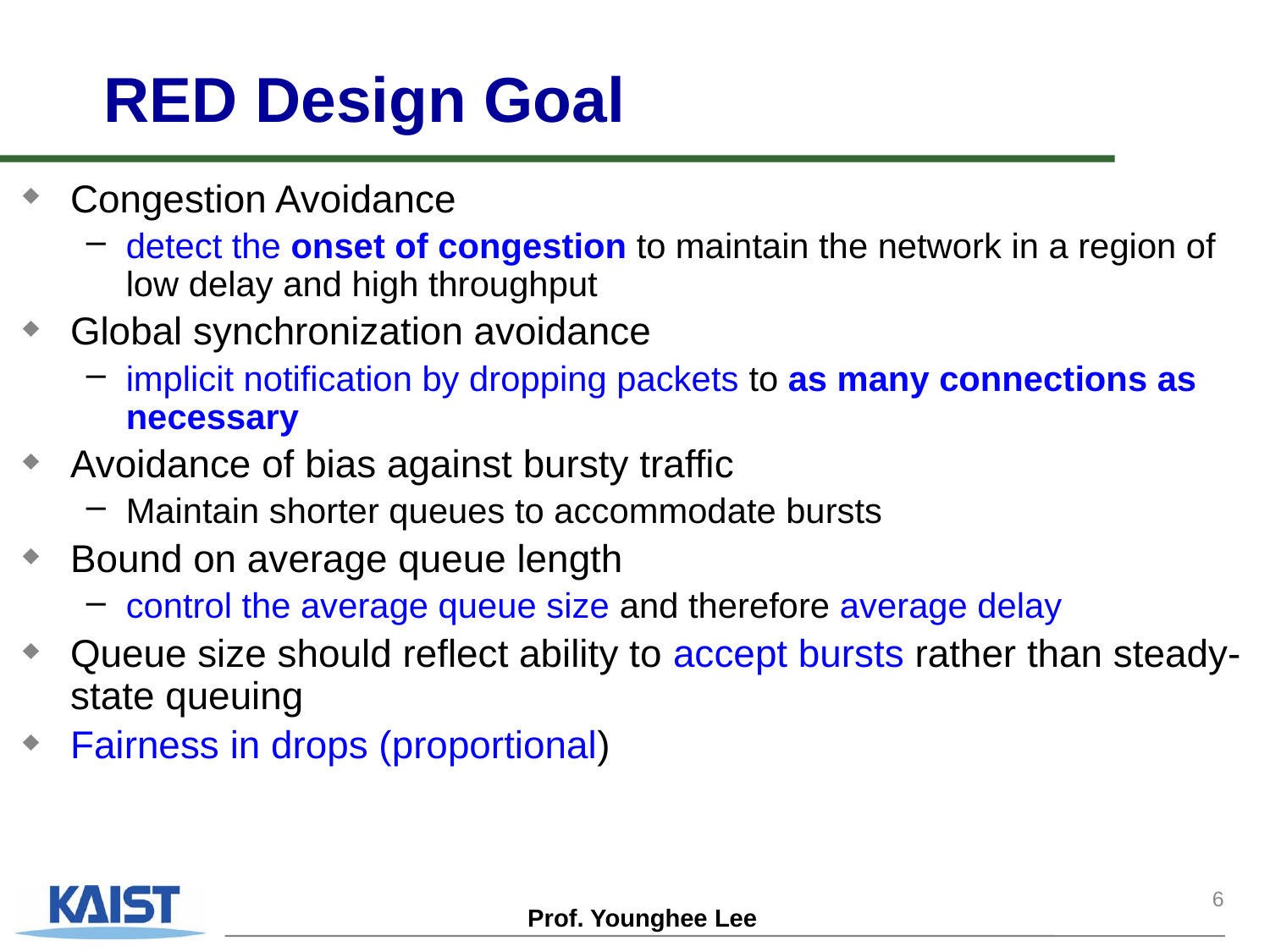

# RED Design Goal
Congestion Avoidance
detect the onset of congestion to maintain the network in a region of low delay and high throughput
Global synchronization avoidance
implicit notification by dropping packets to as many connections as necessary
Avoidance of bias against bursty traffic
Maintain shorter queues to accommodate bursts
Bound on average queue length
control the average queue size and therefore average delay
Queue size should reflect ability to accept bursts rather than steady-state queuing
Fairness in drops (proportional)

6